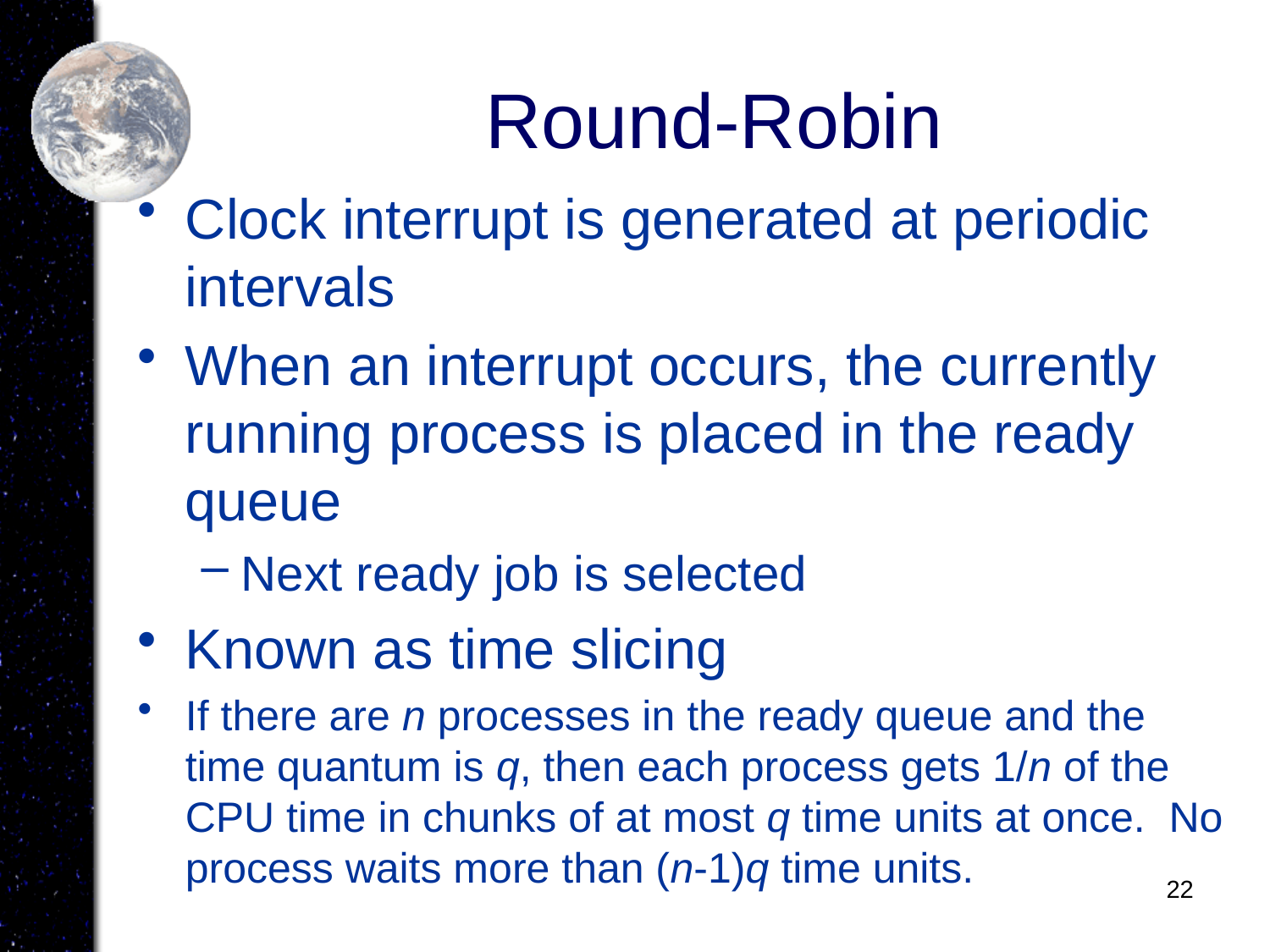

# Round-Robin
Clock interrupt is generated at periodic intervals
When an interrupt occurs, the currently running process is placed in the ready queue
Next ready job is selected
Known as time slicing
If there are n processes in the ready queue and the time quantum is q, then each process gets 1/n of the CPU time in chunks of at most q time units at once.  No process waits more than (n-1)q time units.

22